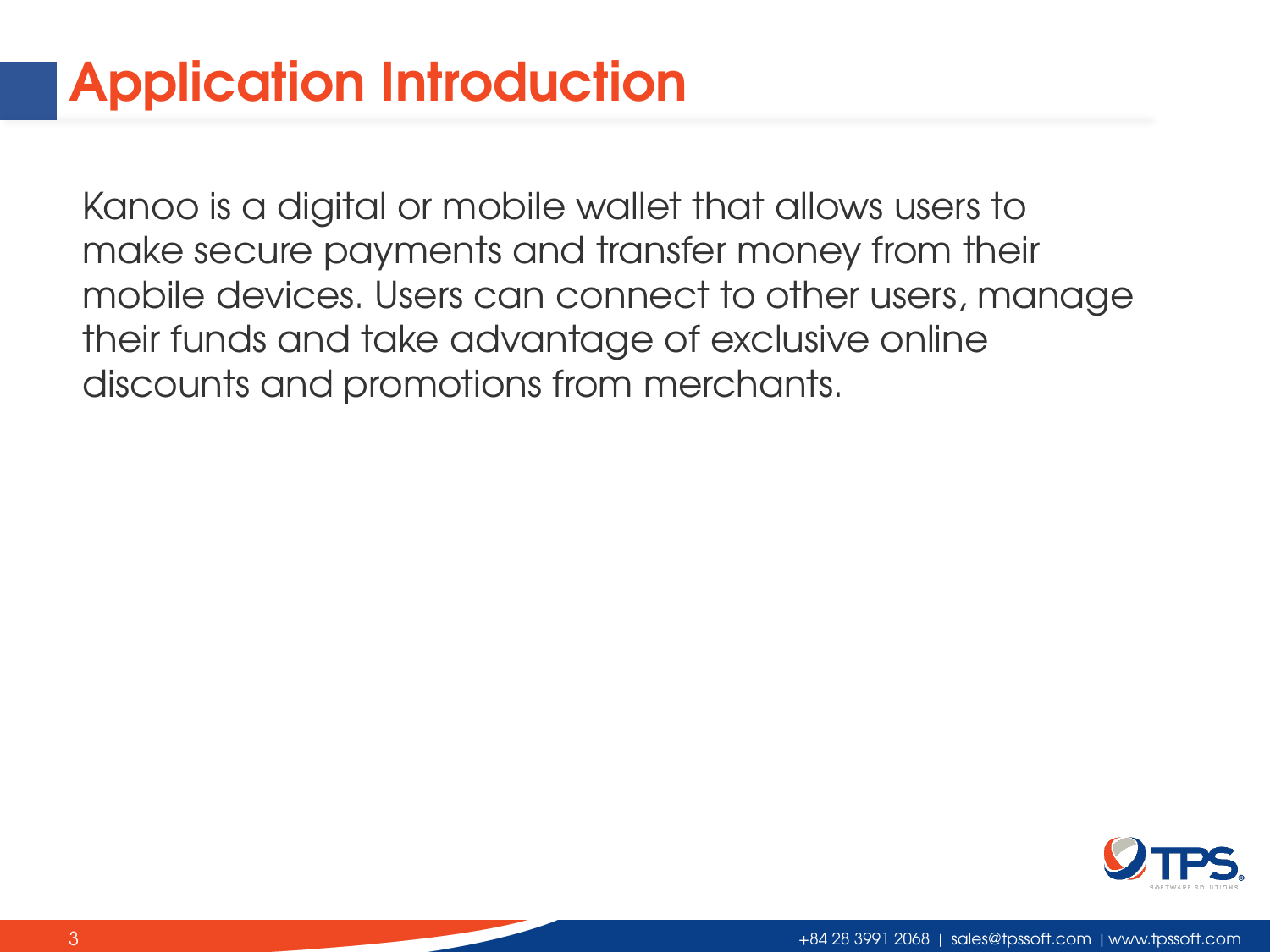

# Application Introduction
Kanoo is a digital or mobile wallet that allows users to make secure payments and transfer money from their mobile devices. Users can connect to other users, manage their funds and take advantage of exclusive online discounts and promotions from merchants.

3
+84 28 3991 2068  |  sales@tpssoft.com  | www.tpssoft.com